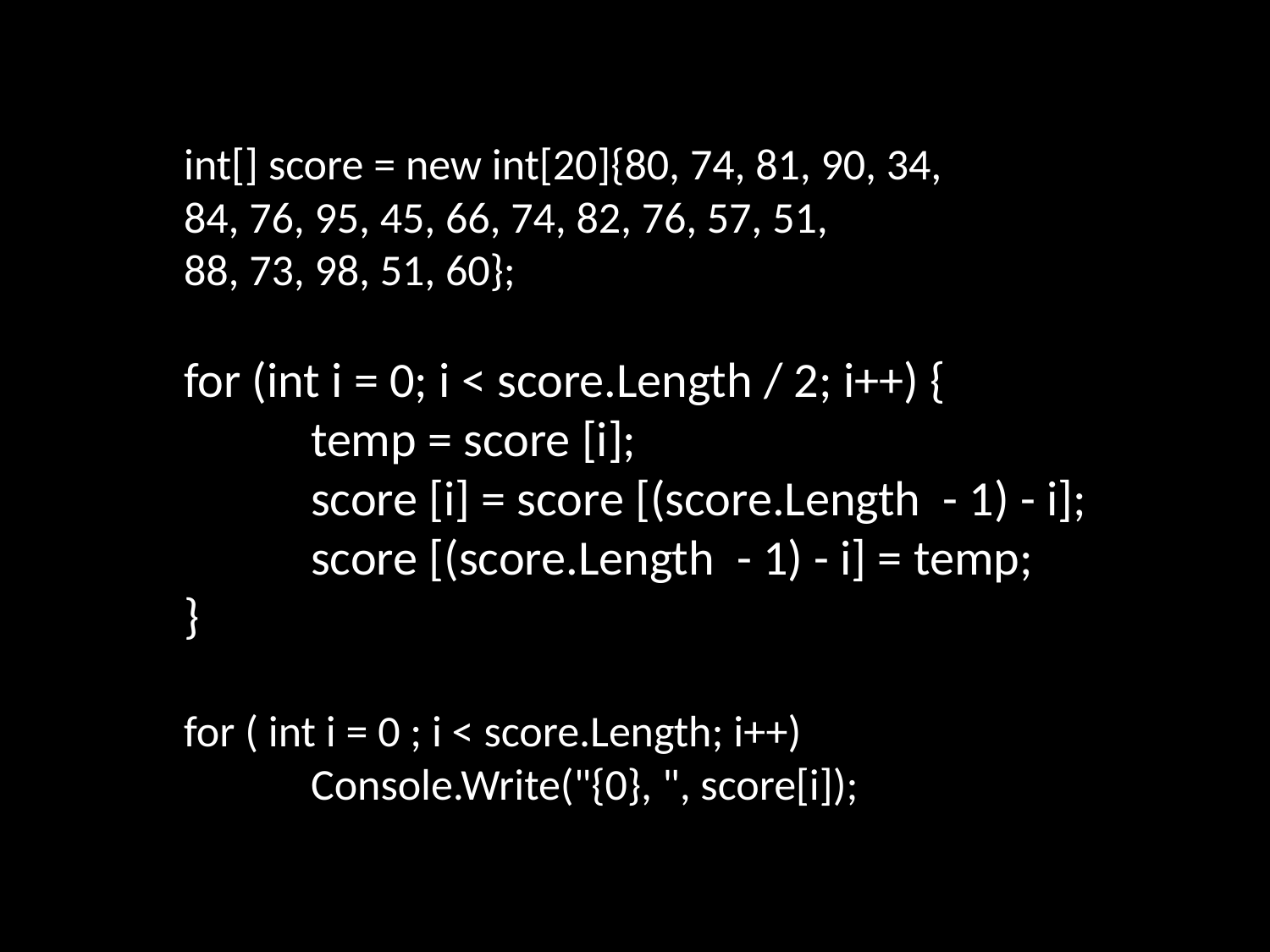

int[] score = new int[20]{80, 74, 81, 90, 34,
84, 76, 95, 45, 66, 74, 82, 76, 57, 51,
88, 73, 98, 51, 60};
for (int i = 0; i < score.Length / 2; i++) {
	temp = score [i];
	score [i] = score [(score.Length  - 1) - i];
	score [(score.Length  - 1) - i] = temp;
}

for ( int i = 0 ; i < score.Length; i++) 
	Console.Write("{0}, ", score[i]);